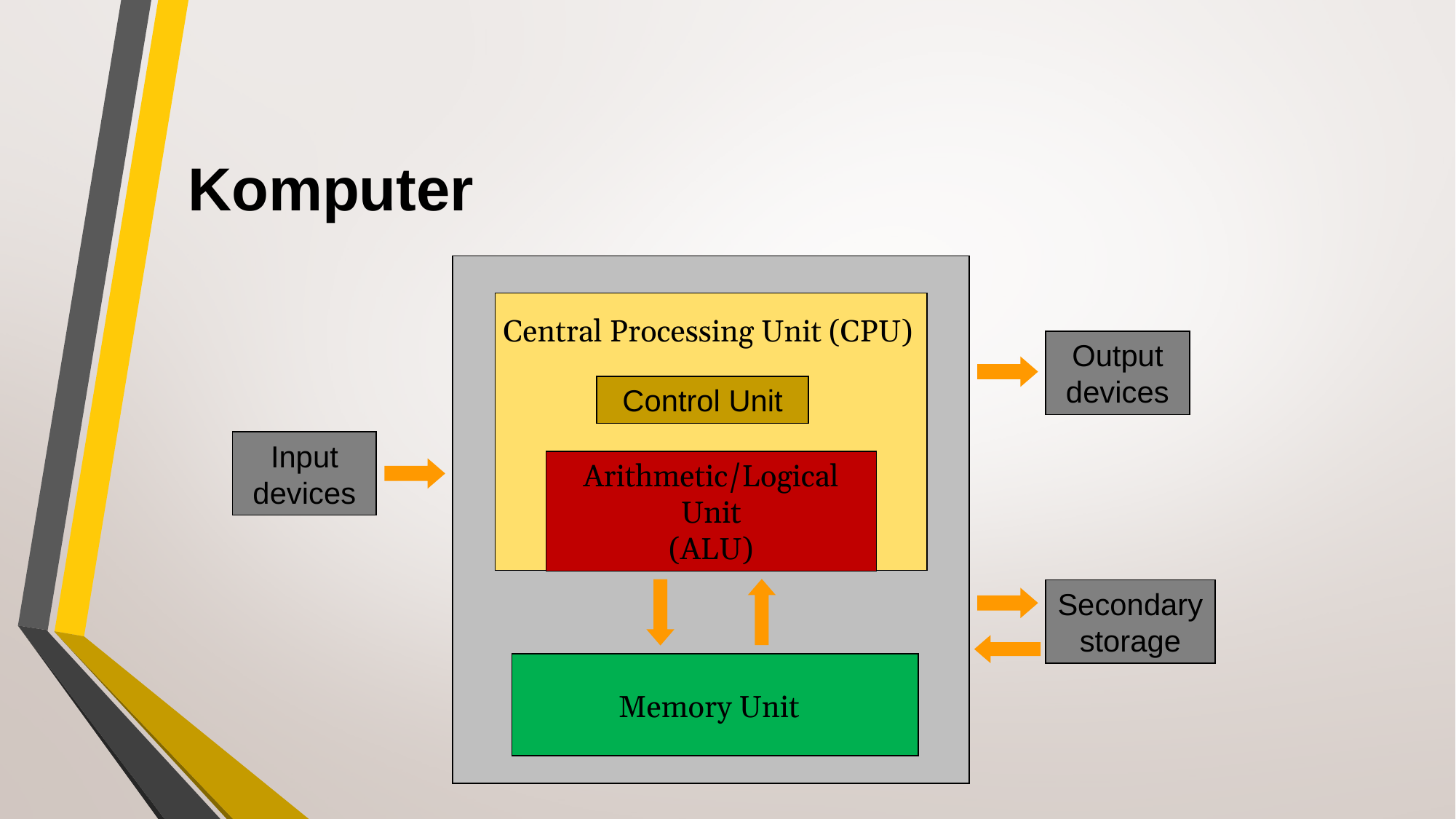

# Komputer

Central Processing Unit (CPU)
Output devices

Control Unit
Input devices

Arithmetic/Logical Unit
(ALU)

Secondary storage

Memory Unit